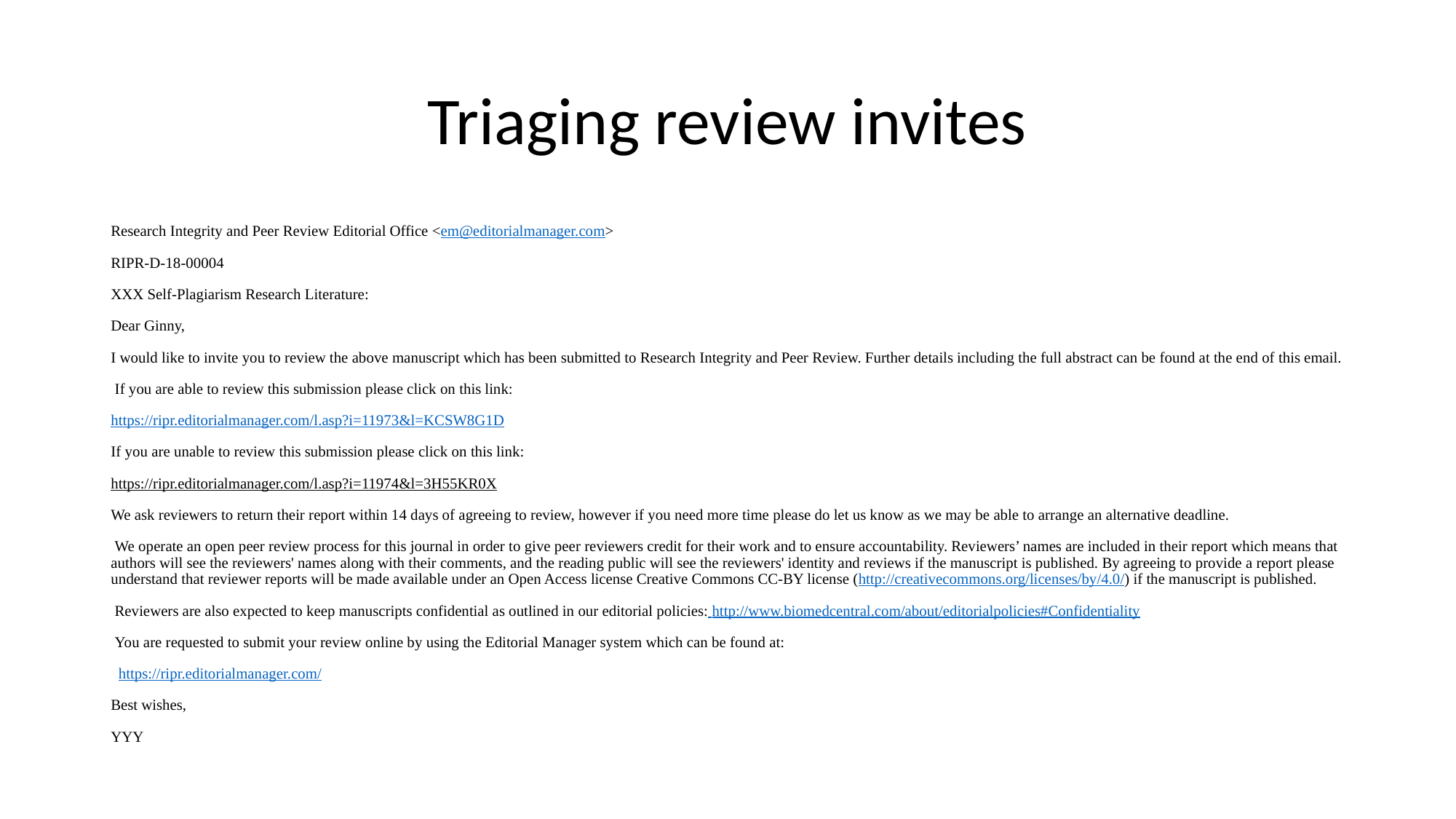

# Triaging review invites
Research Integrity and Peer Review Editorial Office <em@editorialmanager.com>
RIPR-D-18-00004
XXX Self-Plagiarism Research Literature:
Dear Ginny,
I would like to invite you to review the above manuscript which has been submitted to Research Integrity and Peer Review. Further details including the full abstract can be found at the end of this email.
 If you are able to review this submission please click on this link:
https://ripr.editorialmanager.com/l.asp?i=11973&l=KCSW8G1D
If you are unable to review this submission please click on this link:
https://ripr.editorialmanager.com/l.asp?i=11974&l=3H55KR0X
We ask reviewers to return their report within 14 days of agreeing to review, however if you need more time please do let us know as we may be able to arrange an alternative deadline.
 We operate an open peer review process for this journal in order to give peer reviewers credit for their work and to ensure accountability. Reviewers’ names are included in their report which means that authors will see the reviewers' names along with their comments, and the reading public will see the reviewers' identity and reviews if the manuscript is published. By agreeing to provide a report please understand that reviewer reports will be made available under an Open Access license Creative Commons CC-BY license (http://creativecommons.org/licenses/by/4.0/) if the manuscript is published.
 Reviewers are also expected to keep manuscripts confidential as outlined in our editorial policies: http://www.biomedcentral.com/about/editorialpolicies#Confidentiality
 You are requested to submit your review online by using the Editorial Manager system which can be found at:
  https://ripr.editorialmanager.com/
Best wishes,
YYY